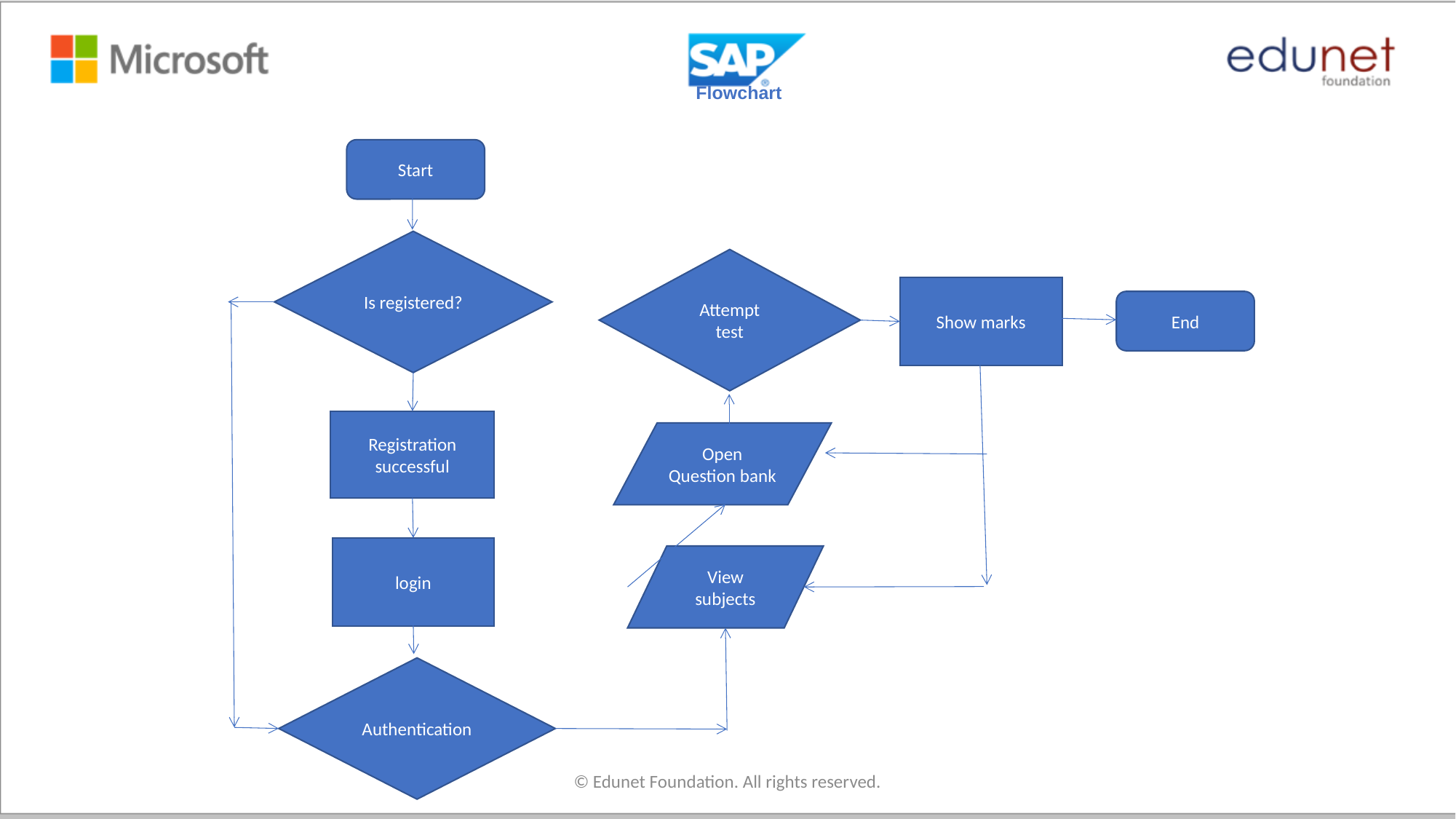

Flowchart
Start
Is registered?
Attempt
test
Show marks
End
Registration successful
Open Question bank
login
View subjects
Authentication
© Edunet Foundation. All rights reserved.